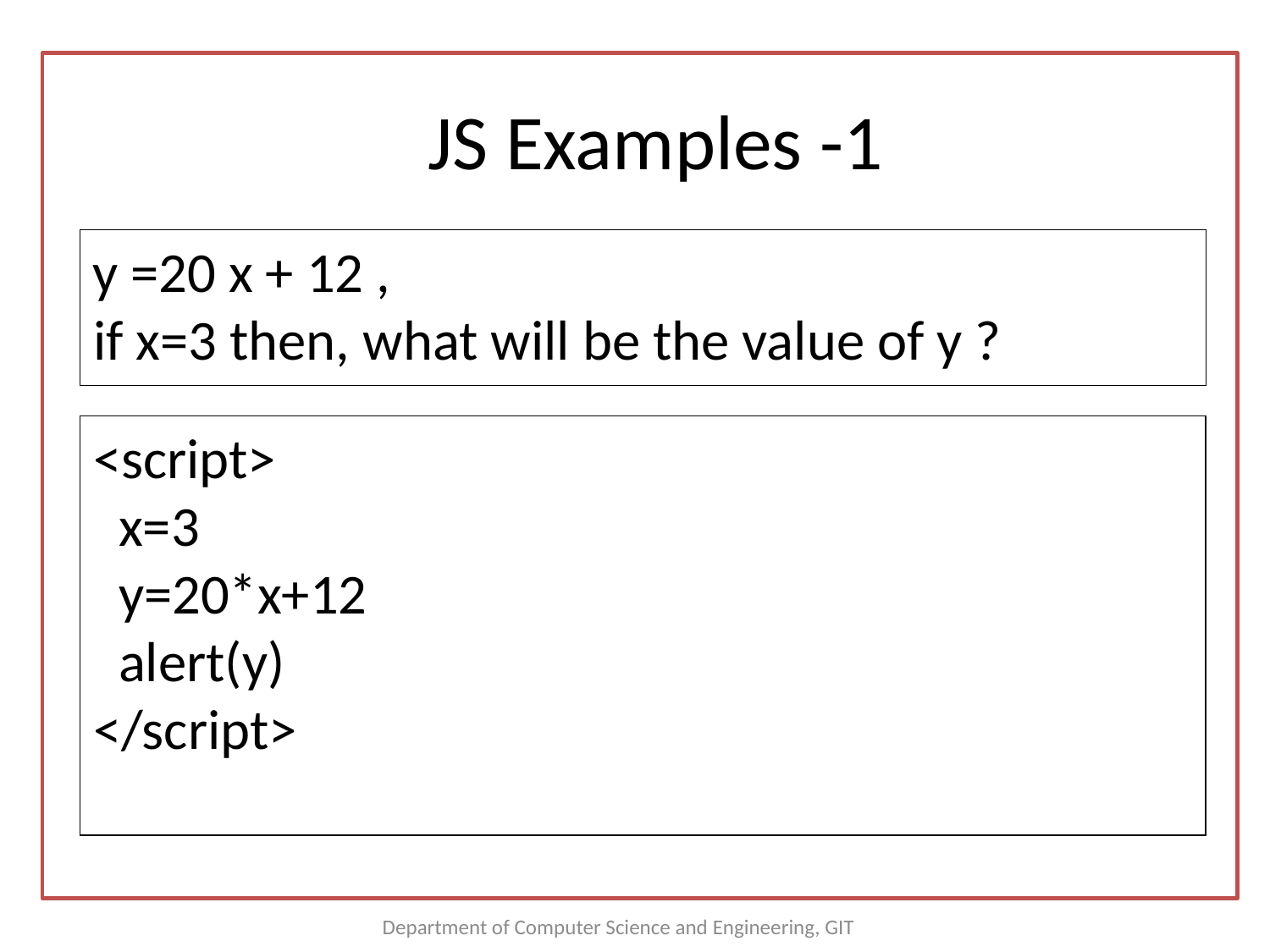

How to Put a JavaScript Into an HTML Page?

JS Examples -1
<html>
<body>
<script type="text/javascript">
document.write("Hello World!")
</script>
</body>
</html>
y =20 x + 12 ,
if x=3 then, what will be the value of y ?
<script>
  x=3
  y=20*x+12
  alert(y)
</script>
Department of Computer Science and Engineering, GIT